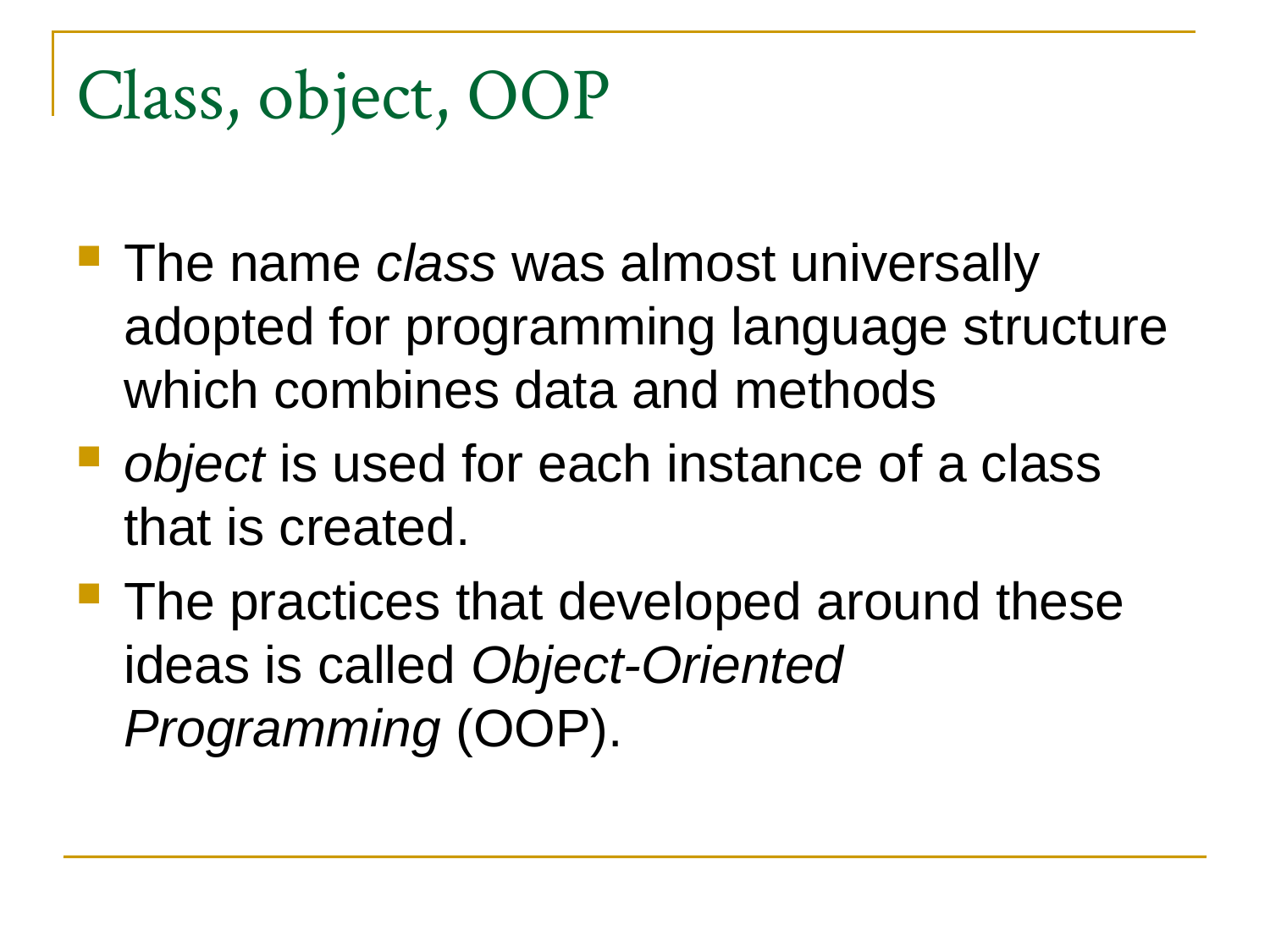

# Class, object, OOP
The name class was almost universally adopted for programming language structure which combines data and methods
object is used for each instance of a class that is created.
The practices that developed around these ideas is called Object-Oriented Programming (OOP).